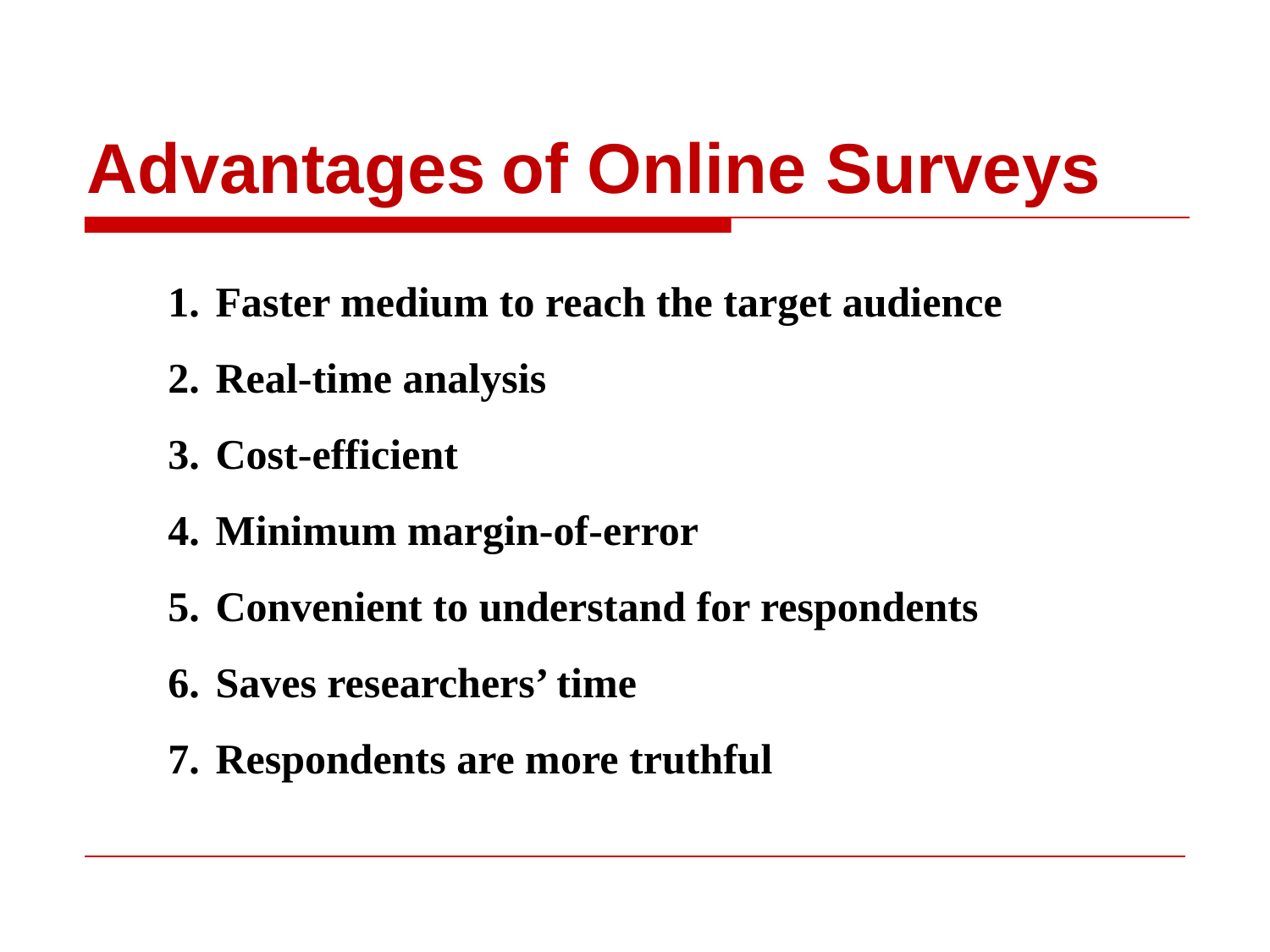

Advantages of Online Surveys
Faster medium to reach the target audience
Real-time analysis
Cost-efficient
Minimum margin-of-error
Convenient to understand for respondents
Saves researchers’ time
Respondents are more truthful